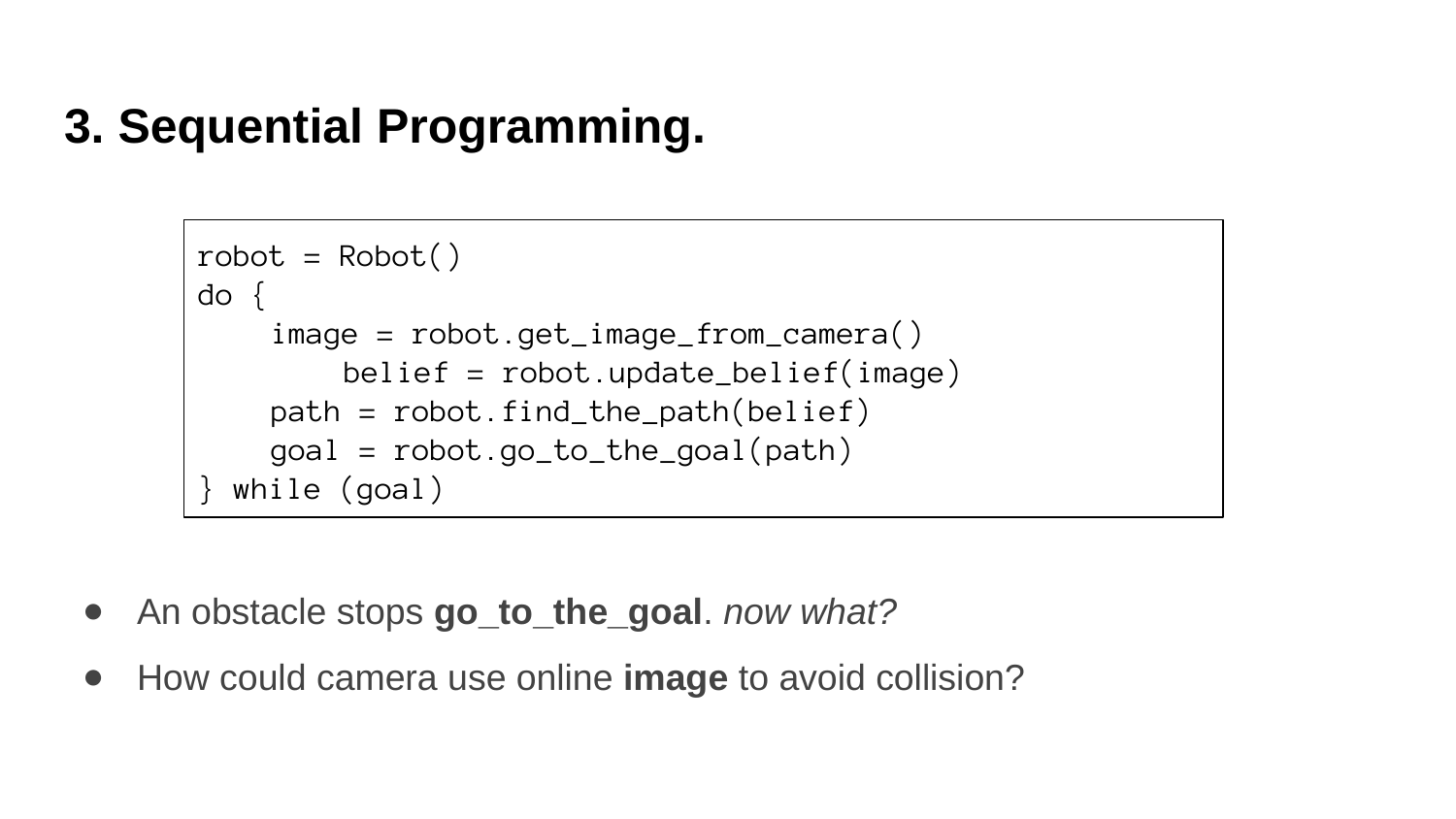

# 3. Sequential Programming.
robot = Robot()
do {
image = robot.get_image_from_camera()
	belief = robot.update_belief(image)
path = robot.find_the_path(belief)
goal = robot.go_to_the_goal(path)
} while (goal)
An obstacle stops go_to_the_goal. now what?
How could camera use online image to avoid collision?